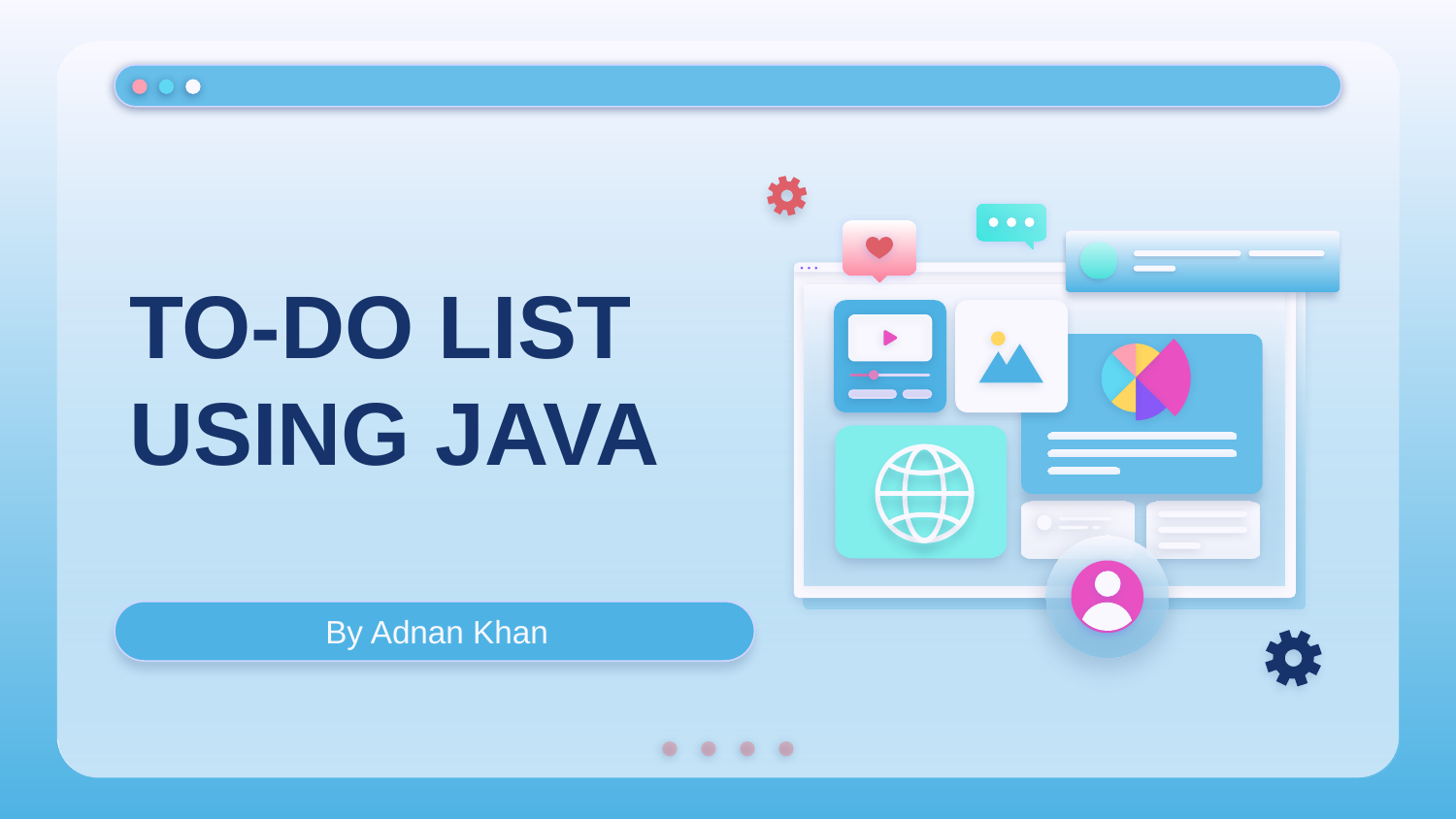

# TO-DO LIST USING JAVA

By Adnan Khan